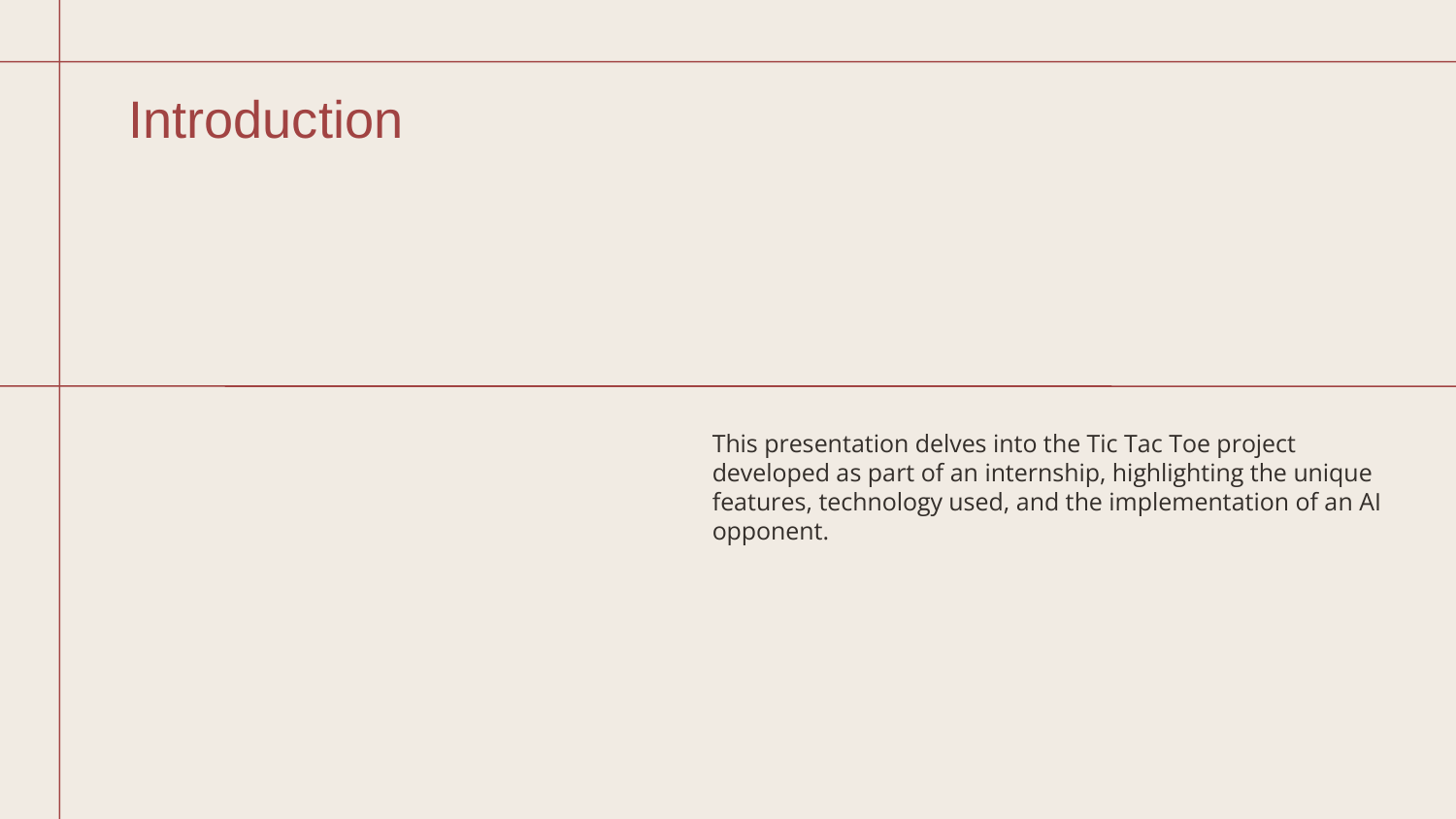

# Introduction
This presentation delves into the Tic Tac Toe project developed as part of an internship, highlighting the unique features, technology used, and the implementation of an AI opponent.